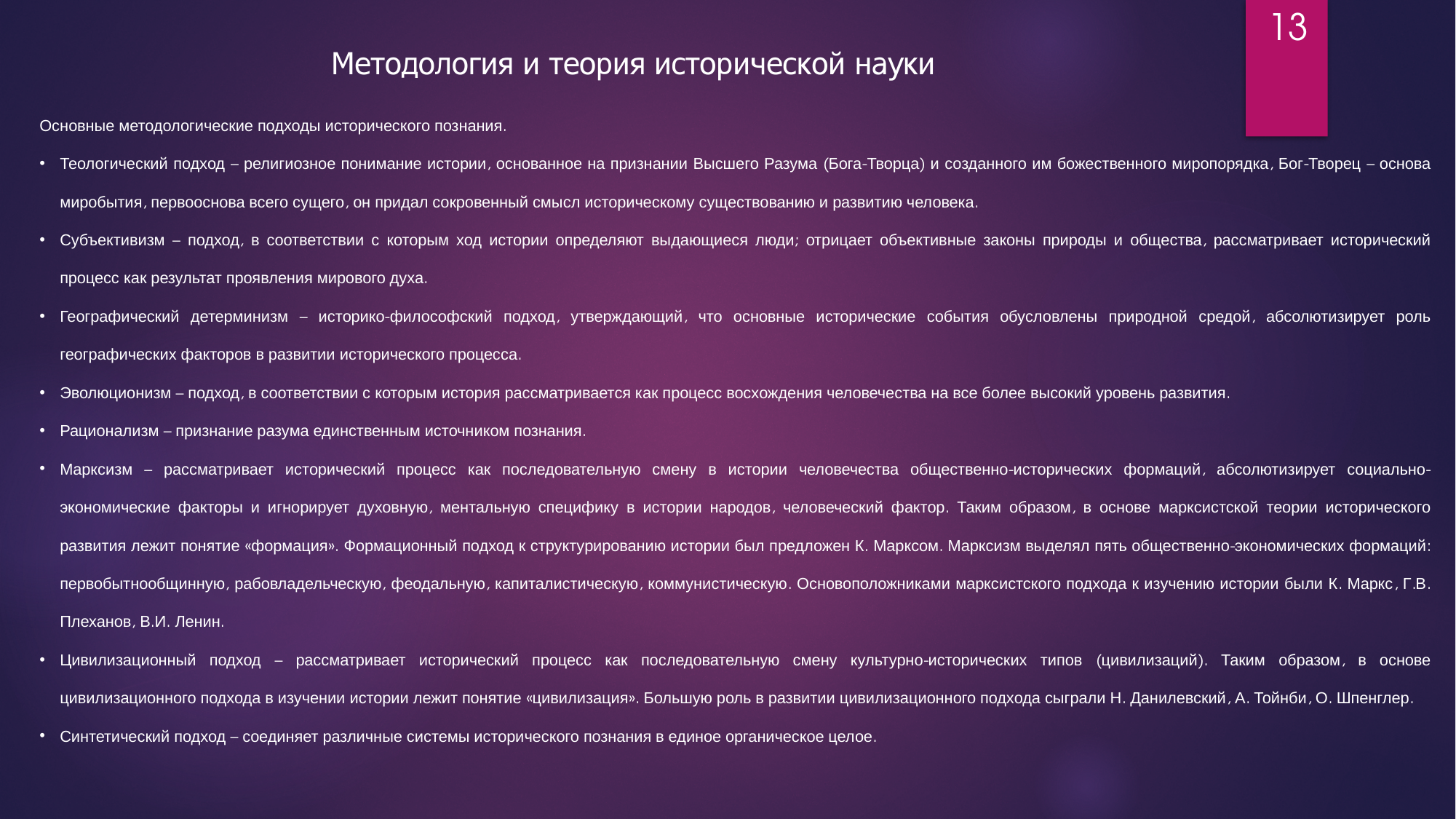

13
Методология и теория исторической науки
Основные методологические подходы исторического познания.
Теологический подход – религиозное понимание истории, основанное на признании Высшего Разума (Бога-Творца) и созданного им божественного миропорядка, Бог-Творец – основа миробытия, первооснова всего сущего, он придал сокровенный смысл историческому существованию и развитию человека.
Субъективизм – подход, в соответствии с которым ход истории определяют выдающиеся люди; отрицает объективные законы природы и общества, рассматривает исторический процесс как результат проявления мирового духа.
Географический детерминизм – историко-философский подход, утверждающий, что основные исторические события обусловлены природной средой, абсолютизирует роль географических факторов в развитии исторического процесса.
Эволюционизм – подход, в соответствии с которым история рассматривается как процесс восхождения человечества на все более высокий уровень развития.
Рационализм – признание разума единственным источником познания.
Марксизм – рассматривает исторический процесс как последовательную смену в истории человечества общественно-исторических формаций, абсолютизирует социально-экономические факторы и игнорирует духовную, ментальную специфику в истории народов, человеческий фактор. Таким образом, в основе марксистской теории исторического развития лежит понятие «формация». Формационный подход к структурированию истории был предложен К. Марксом. Марксизм выделял пять общественно-экономических формаций: первобытнообщинную, рабовладельческую, феодальную, капиталистическую, коммунистическую. Основоположниками марксистского подхода к изучению истории были К. Маркс, Г.В. Плеханов, В.И. Ленин.
Цивилизационный подход – рассматривает исторический процесс как последовательную смену культурно-исторических типов (цивилизаций). Таким образом, в основе цивилизационного подхода в изучении истории лежит понятие «цивилизация». Большую роль в развитии цивилизационного подхода сыграли Н. Данилевский, А. Тойнби, О. Шпенглер.
Синтетический подход – соединяет различные системы исторического познания в единое органическое целое.